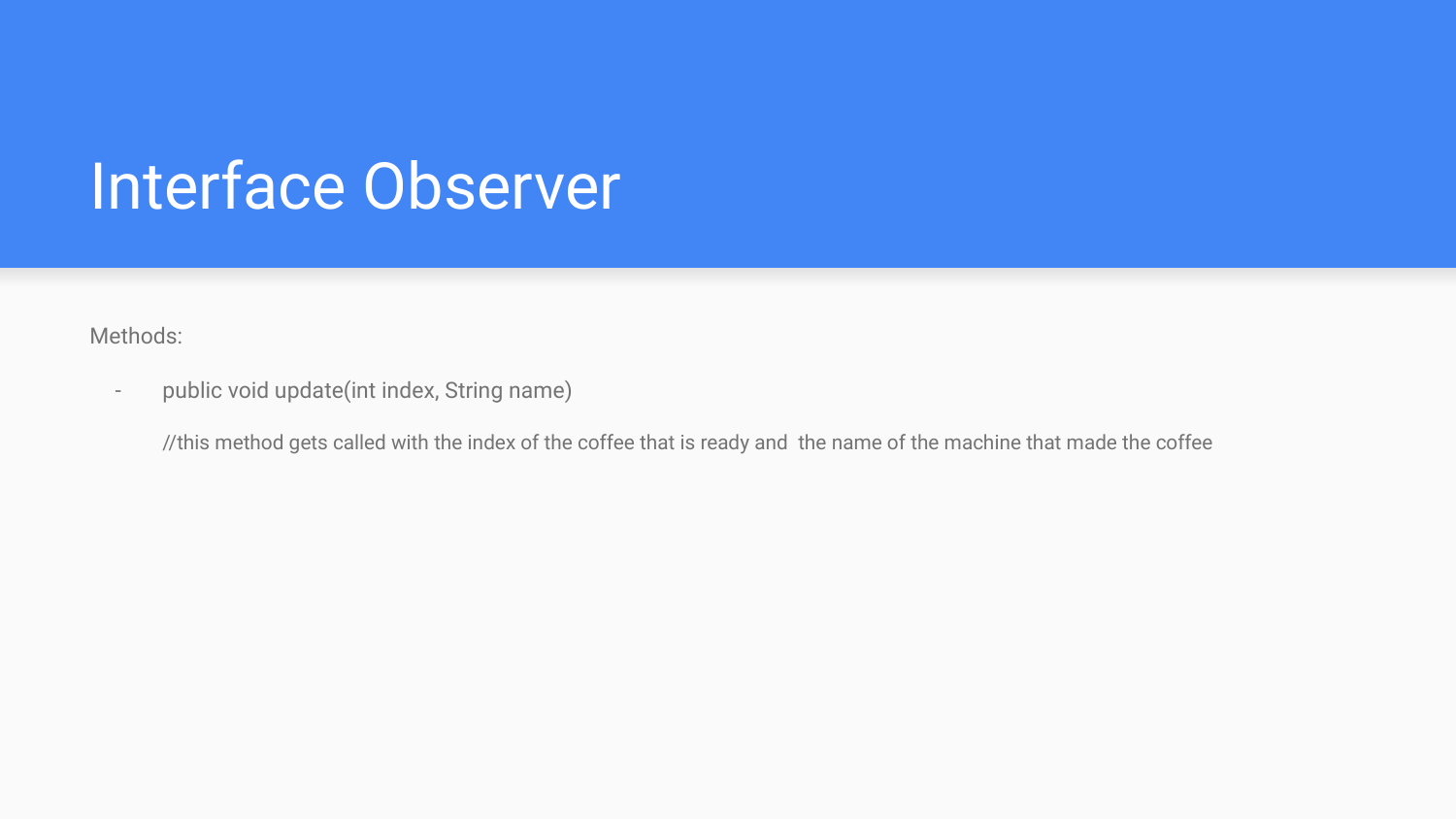

# Interface Observer
Methods:
public void update(int index, String name)
//this method gets called with the index of the coffee that is ready and  the name of the machine that made the coffee